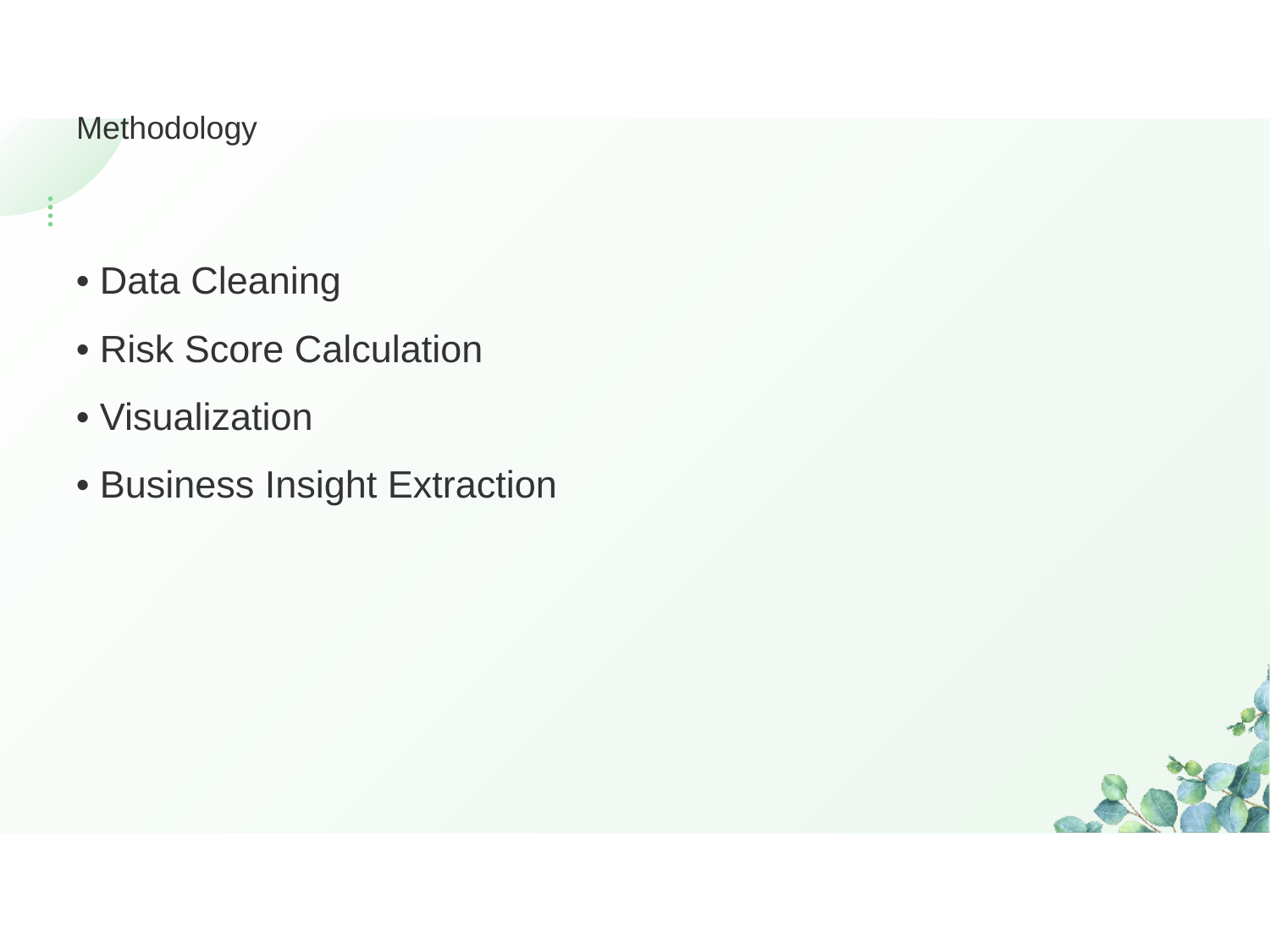

Methodology

• Data Cleaning
• Risk Score Calculation
• Visualization
• Business Insight Extraction